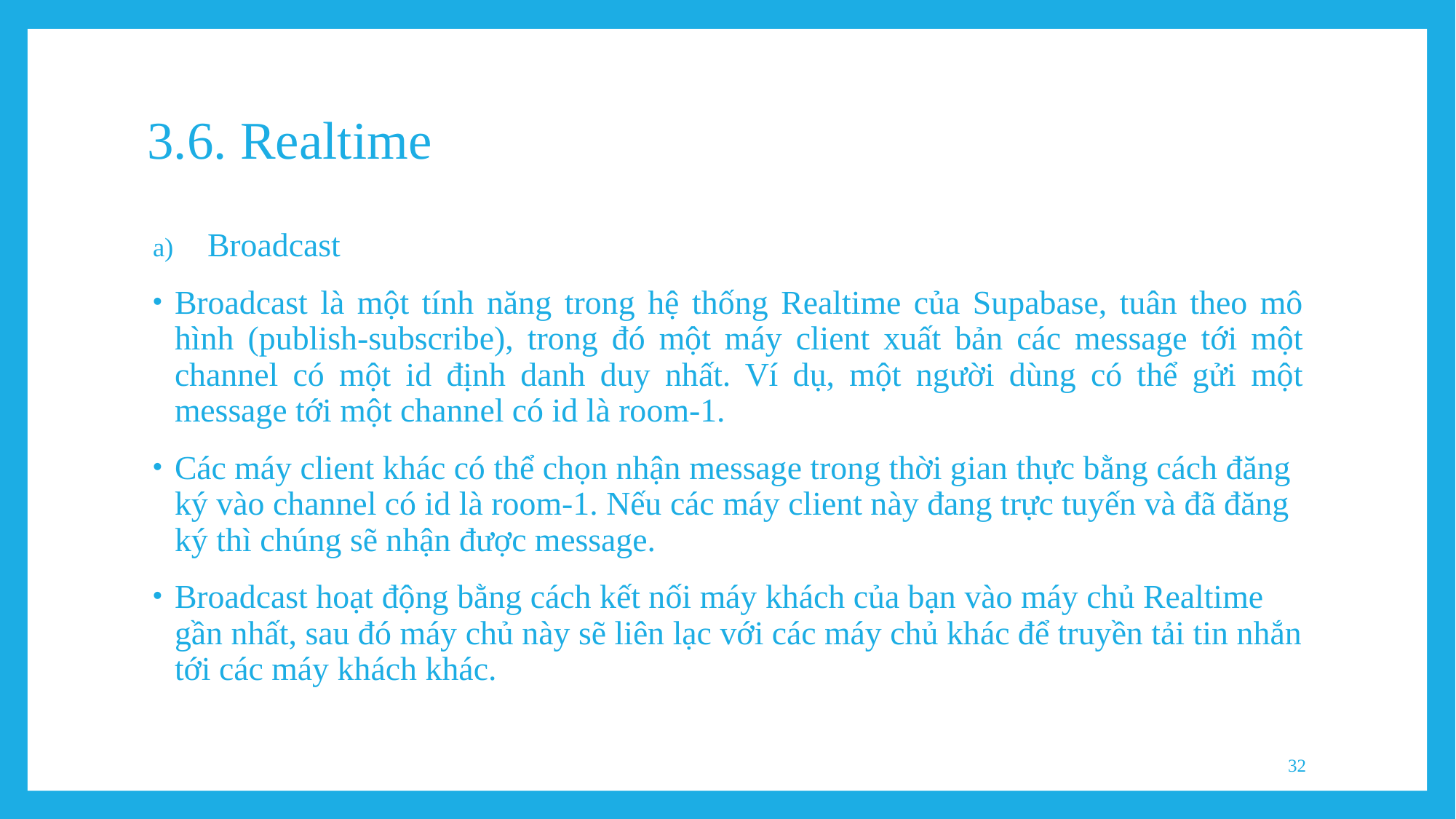

# 3.6. Realtime
Broadcast
Broadcast là một tính năng trong hệ thống Realtime của Supabase, tuân theo mô hình (publish-subscribe), trong đó một máy client xuất bản các message tới một channel có một id định danh duy nhất. Ví dụ, một người dùng có thể gửi một message tới một channel có id là room-1.
Các máy client khác có thể chọn nhận message trong thời gian thực bằng cách đăng ký vào channel có id là room-1. Nếu các máy client này đang trực tuyến và đã đăng ký thì chúng sẽ nhận được message.
Broadcast hoạt động bằng cách kết nối máy khách của bạn vào máy chủ Realtime gần nhất, sau đó máy chủ này sẽ liên lạc với các máy chủ khác để truyền tải tin nhắn tới các máy khách khác.

32